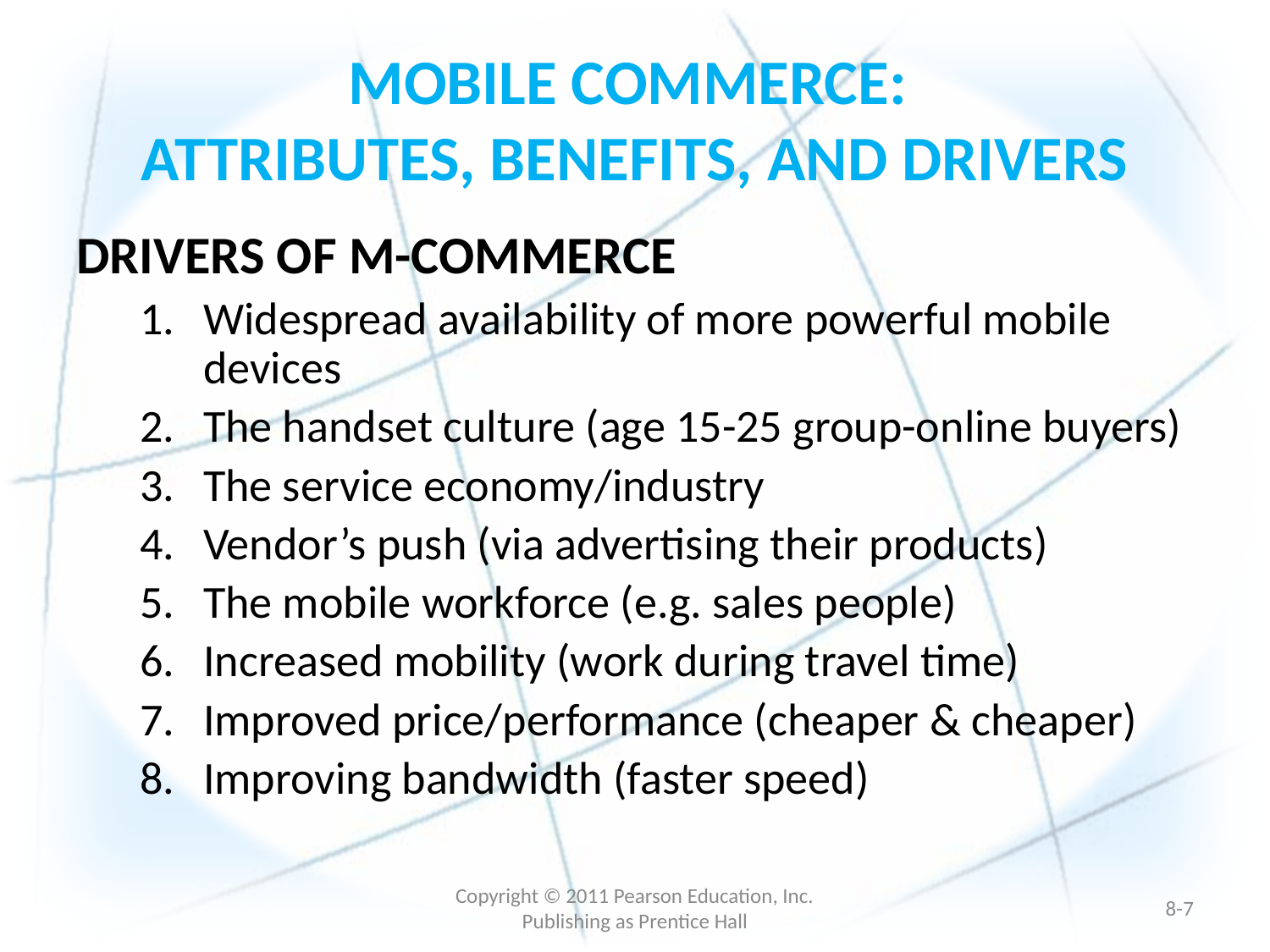

# MOBILE COMMERCE: ATTRIBUTES, BENEFITS, AND DRIVERS
DRIVERS OF M-COMMERCE
Widespread availability of more powerful mobile devices
The handset culture (age 15-25 group-online buyers)
The service economy/industry
Vendor’s push (via advertising their products)
The mobile workforce (e.g. sales people)
Increased mobility (work during travel time)
Improved price/performance (cheaper & cheaper)
Improving bandwidth (faster speed)
Copyright © 2011 Pearson Education, Inc. Publishing as Prentice Hall
8-7